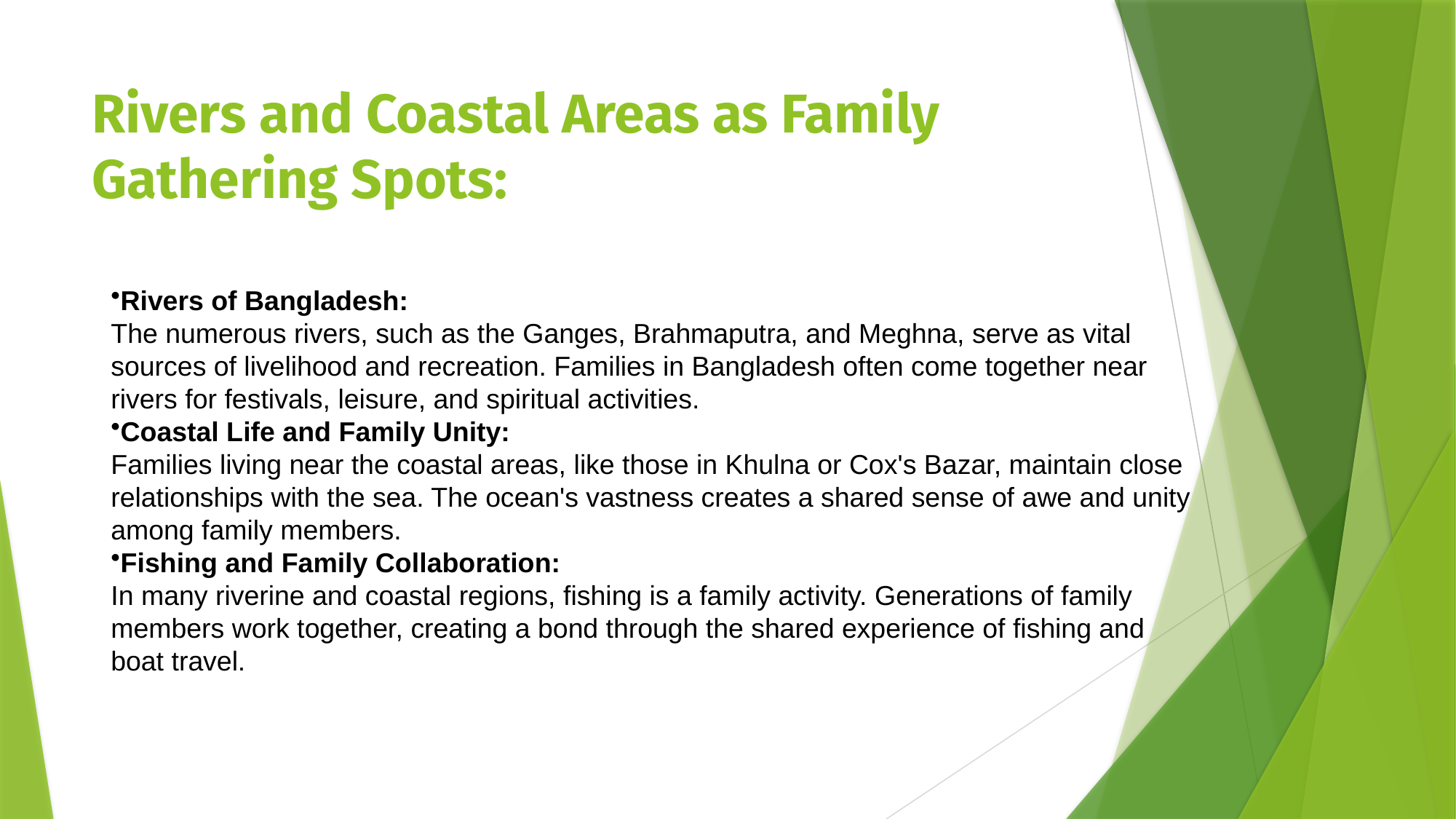

# Rivers and Coastal Areas as Family Gathering Spots:
Rivers of Bangladesh:
The numerous rivers, such as the Ganges, Brahmaputra, and Meghna, serve as vital sources of livelihood and recreation. Families in Bangladesh often come together near rivers for festivals, leisure, and spiritual activities.
Coastal Life and Family Unity:
Families living near the coastal areas, like those in Khulna or Cox's Bazar, maintain close relationships with the sea. The ocean's vastness creates a shared sense of awe and unity among family members.
Fishing and Family Collaboration:
In many riverine and coastal regions, fishing is a family activity. Generations of family members work together, creating a bond through the shared experience of fishing and boat travel.